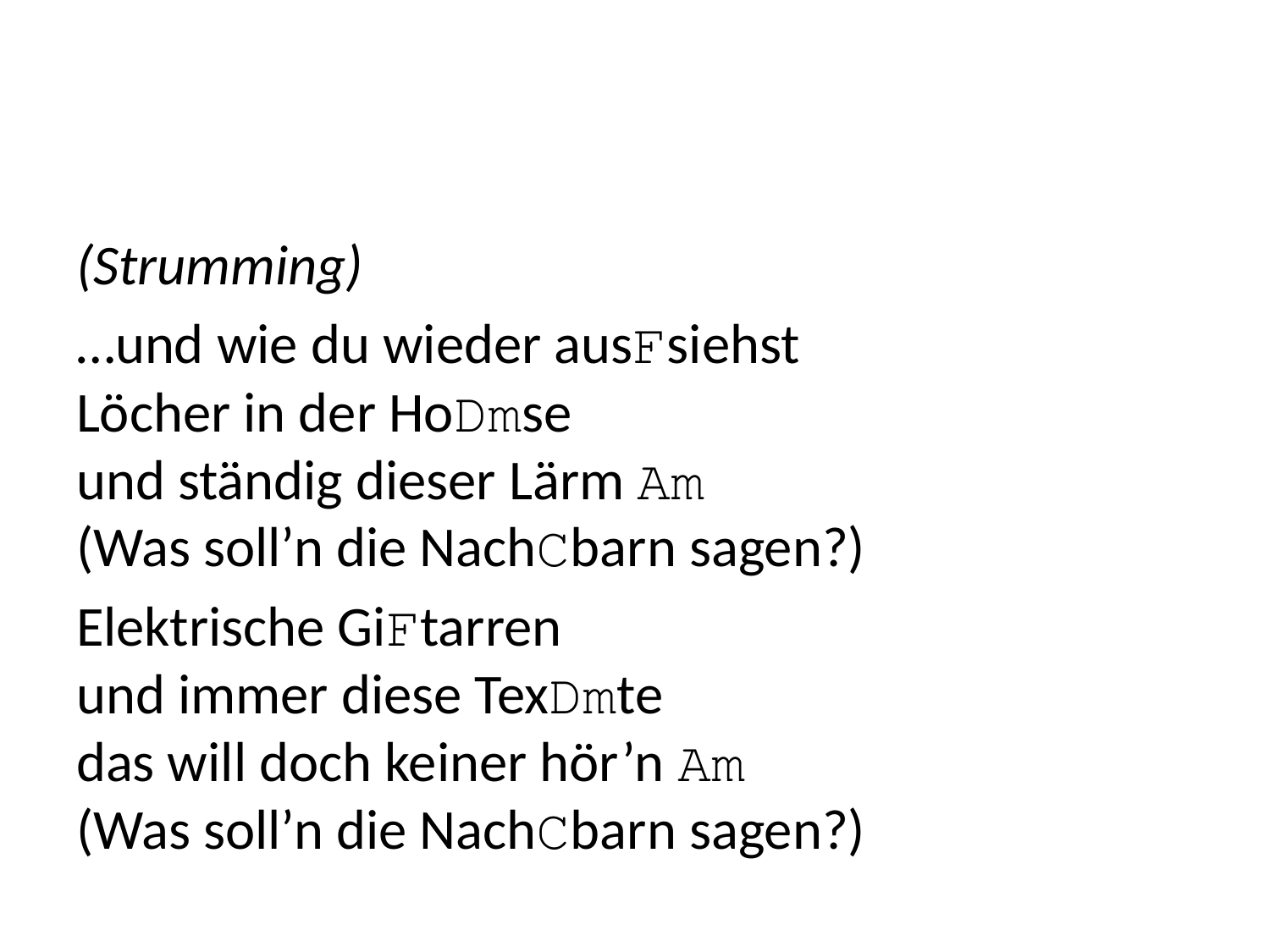

(Strumming)
…und wie du wieder ausFsiehst
Löcher in der HoDmse
und ständig dieser Lärm Am
(Was soll’n die NachCbarn sagen?)
Elektrische GiFtarren
und immer diese TexDmte
das will doch keiner hör’n Am
(Was soll’n die NachCbarn sagen?)